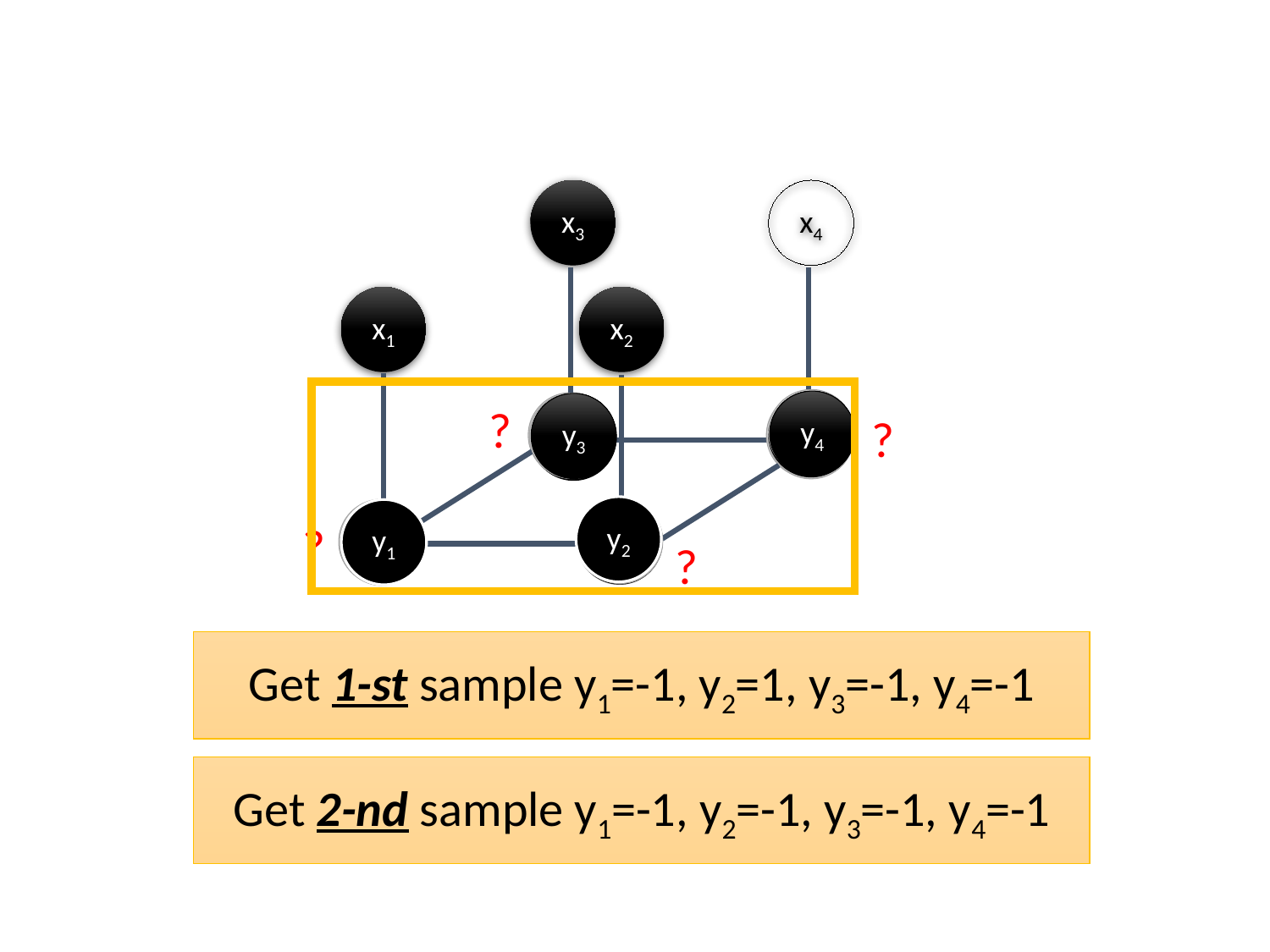

x3
x4
x1
x2

y4
y4
y4
y3
y4
y4
?
y3
y3
y4
y3
?
y2
y2
y2
y1
y1
y2
y1
y1
?
?
Get 1-st sample y1=-1, y2=1, y3=-1, y4=-1
Get 2-nd sample y1=-1, y2=-1, y3=-1, y4=-1